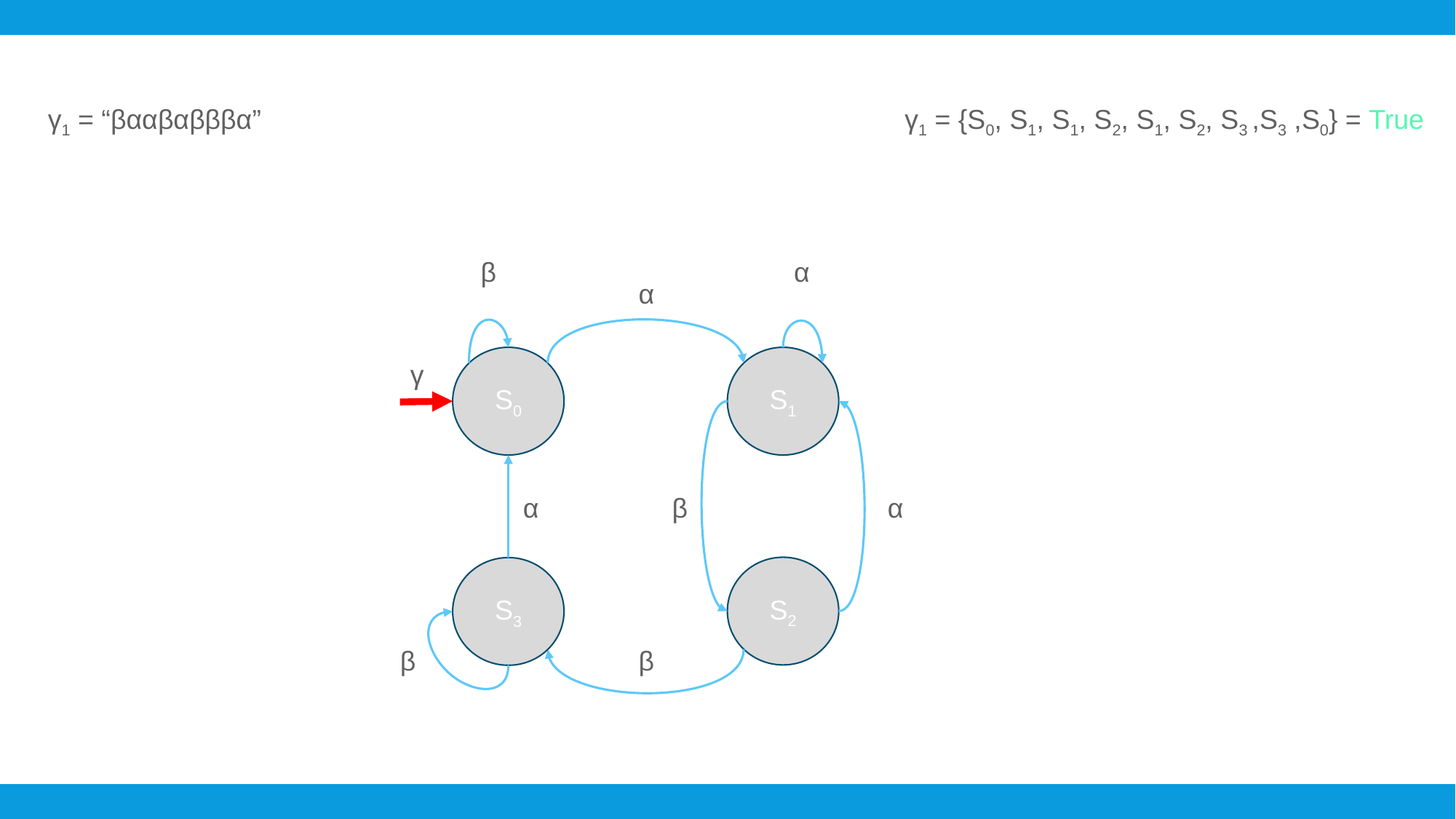

γ1 = “βααβαβββα”
γ1 = {S0, S1, S1, S2, S1, S2, S3 ,S3 ,S0} = True
β
α
α
S0
S1
S2
γ
α
α
β
S3
β
β